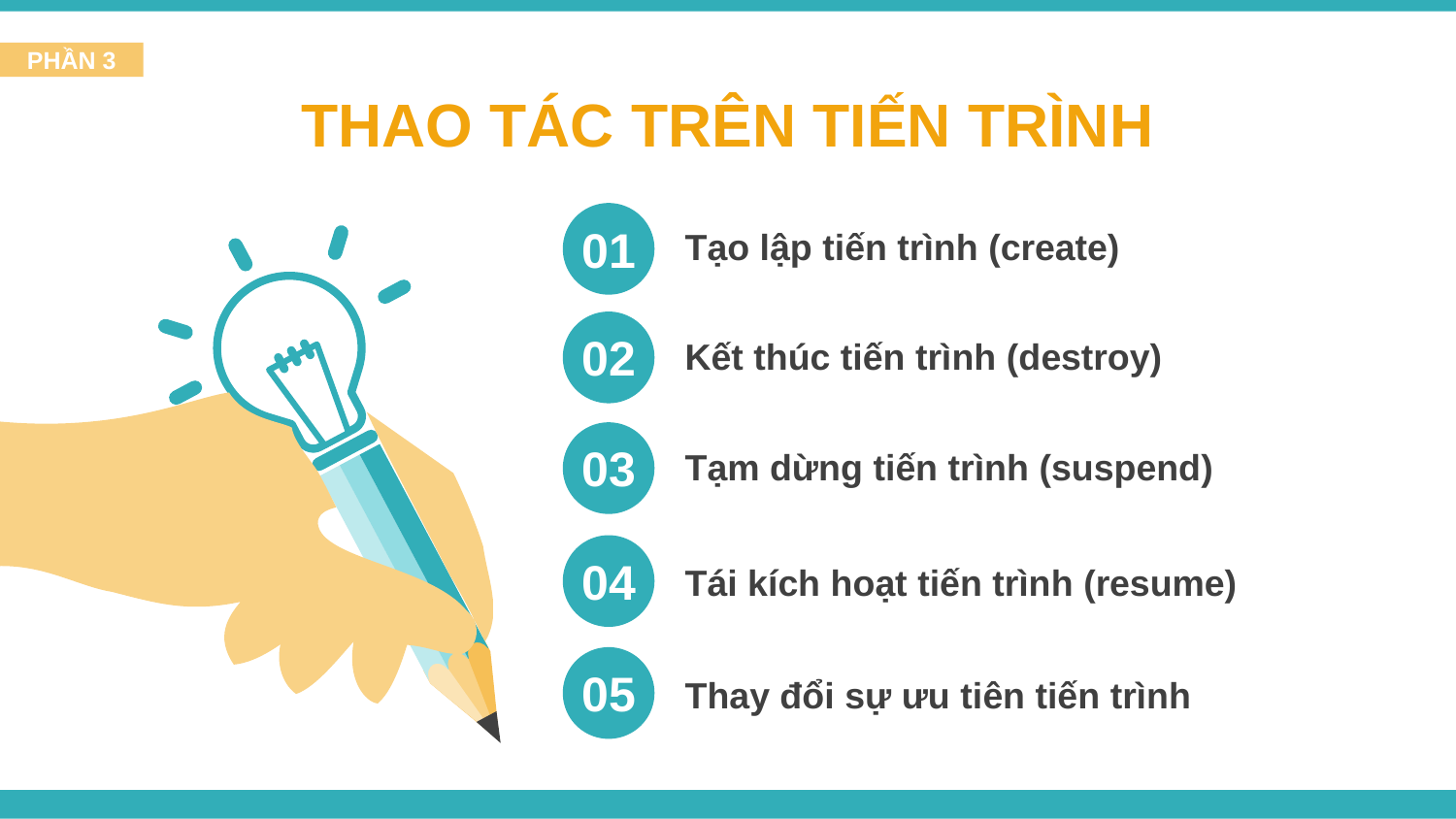

PHẦN 3
THAO TÁC TRÊN TIẾN TRÌNH

01

Tạo lập tiến trình (create)

02
Kết thúc tiến trình (destroy)

03
Tạm dừng tiến trình (suspend)

04
Tái kích hoạt tiến trình (resume)

05
Thay đổi sự ưu tiên tiến trình